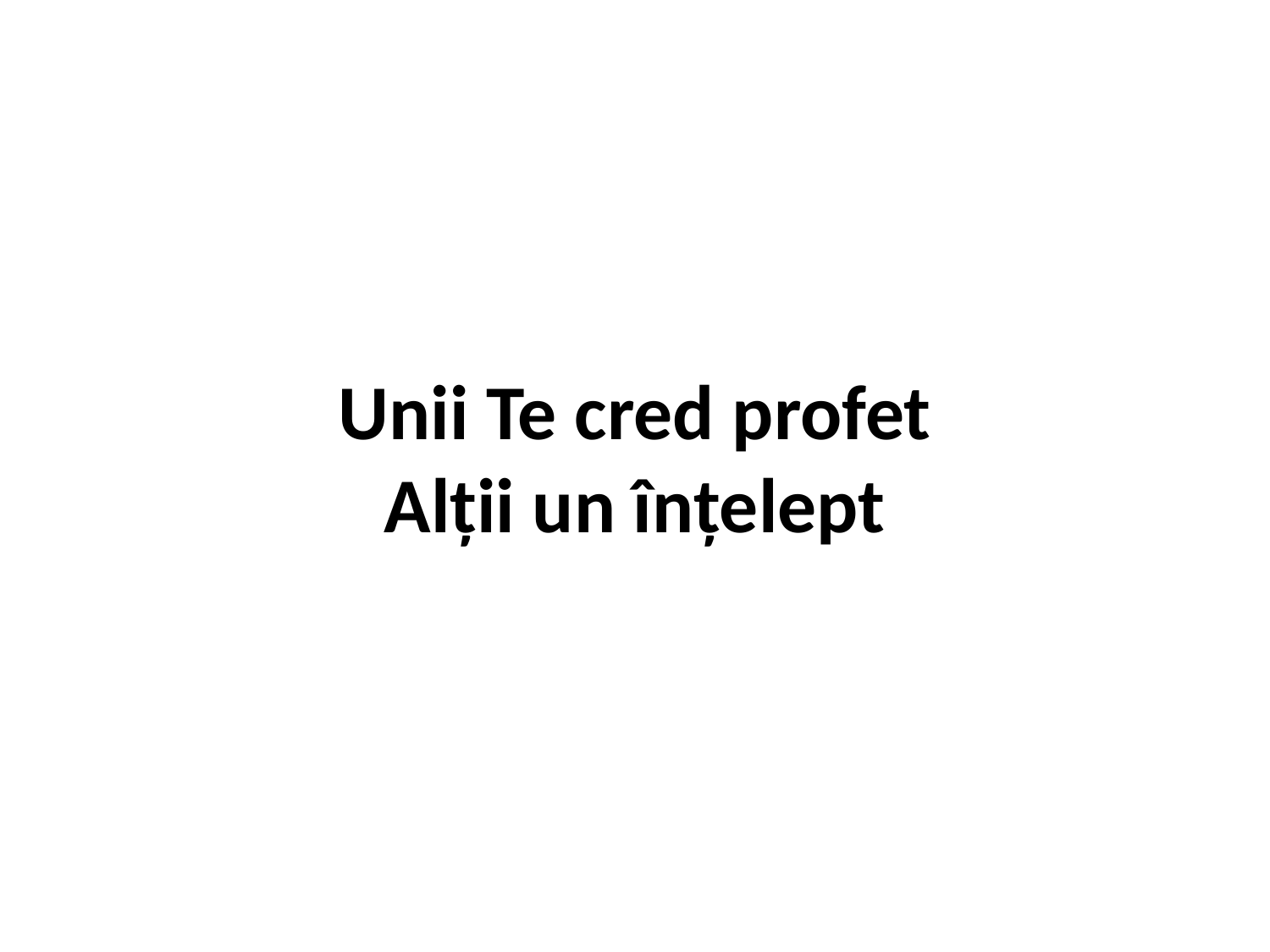

# Unii Te cred profet Alții un înțelept